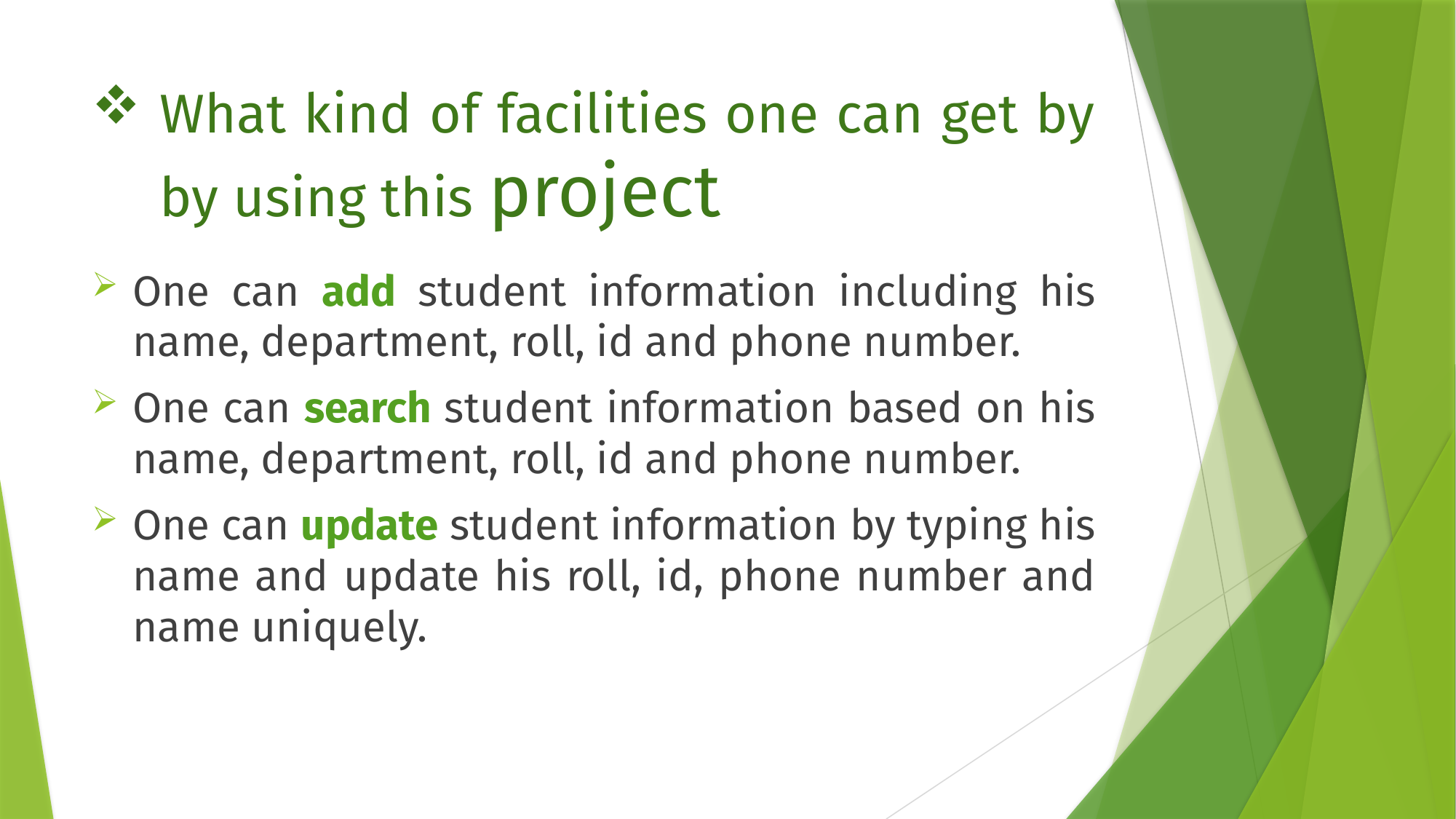

# What kind of facilities one can get by by using this project
One can add student information including his name, department, roll, id and phone number.
One can search student information based on his name, department, roll, id and phone number.
One can update student information by typing his name and update his roll, id, phone number and name uniquely.